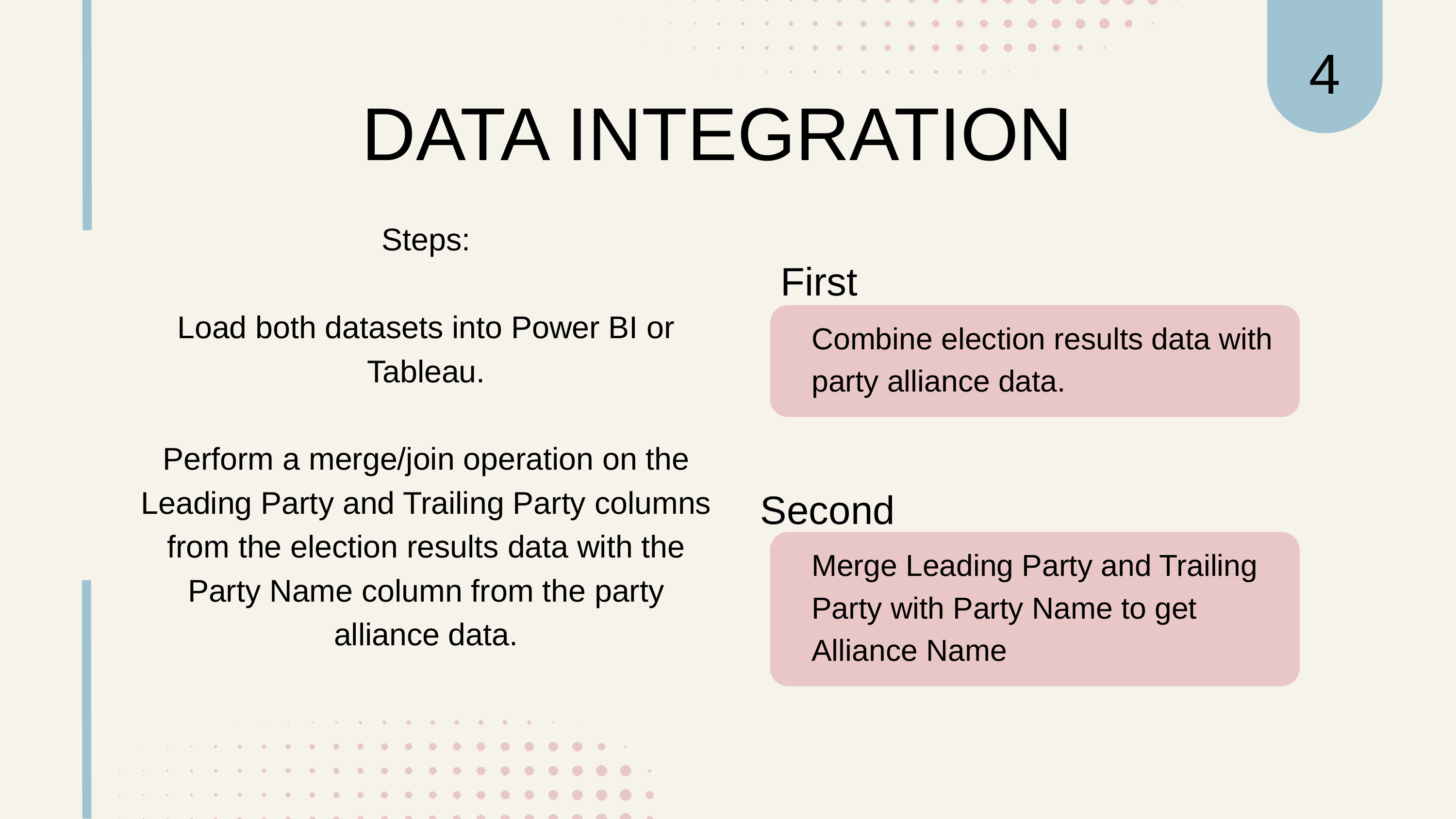

4

DATA INTEGRATION
Steps:

Load both datasets into Power BI or Tableau.

Perform a merge/join operation on the Leading Party and Trailing Party columns from the election results data with the Party Name column from the party alliance data.
First

Combine election results data with party alliance data.
Second

Merge Leading Party and Trailing Party with Party Name to get Alliance Name